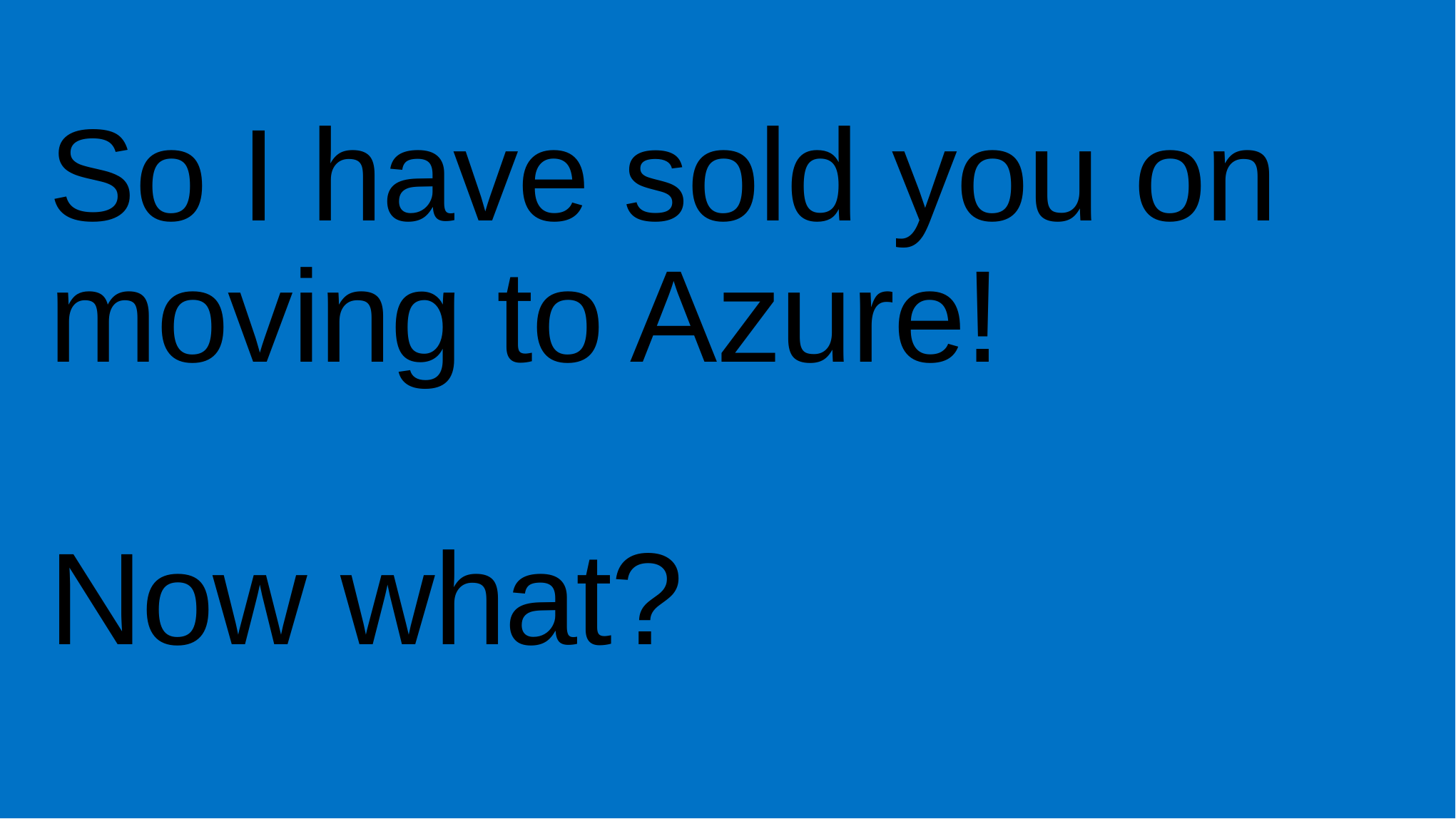

# So I have sold you on moving to Azure! Now what?